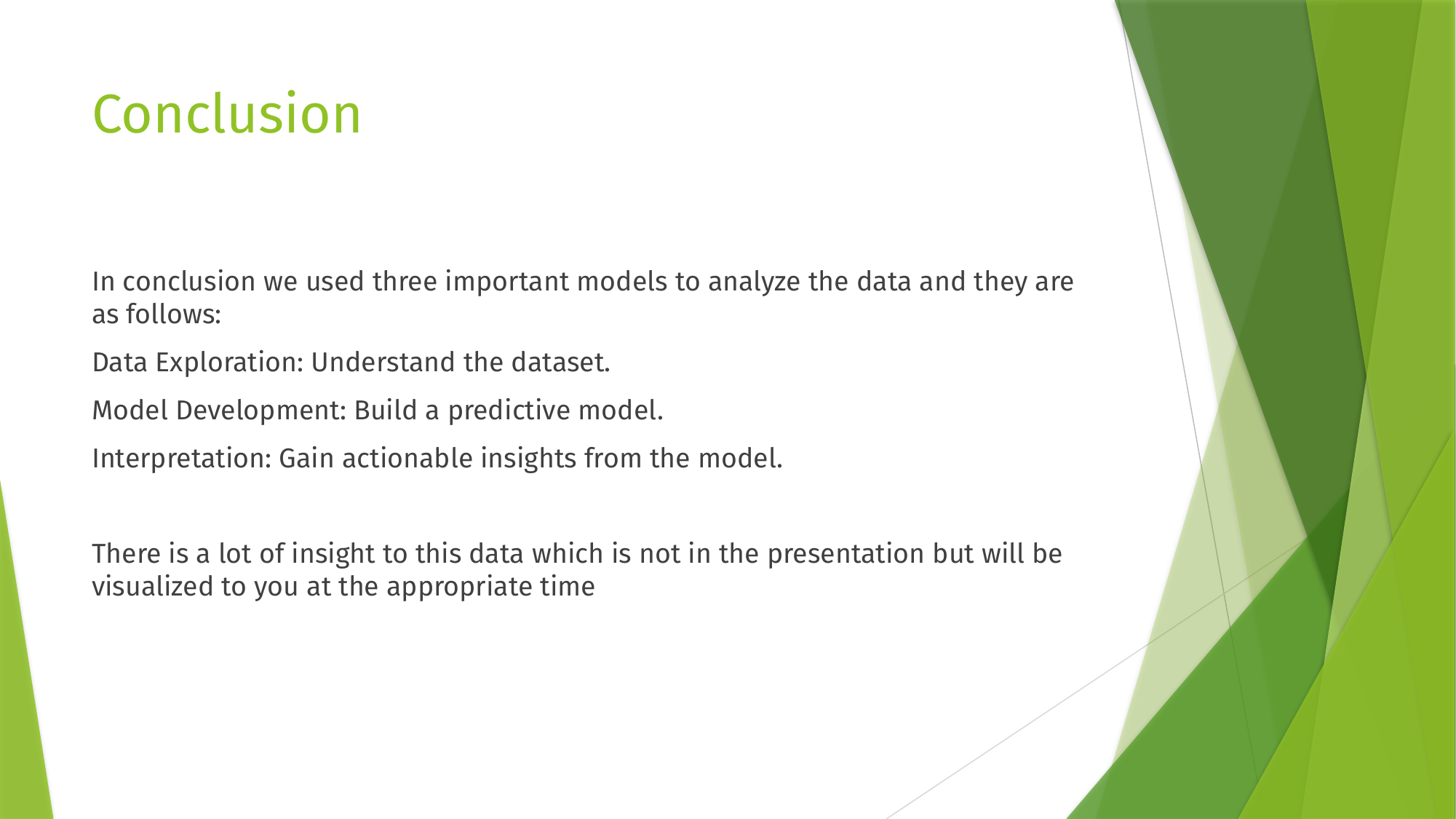

# Conclusion
In conclusion we used three important models to analyze the data and they are as follows:
Data Exploration: Understand the dataset.
Model Development: Build a predictive model.
Interpretation: Gain actionable insights from the model.

There is a lot of insight to this data which is not in the presentation but will be visualized to you at the appropriate time